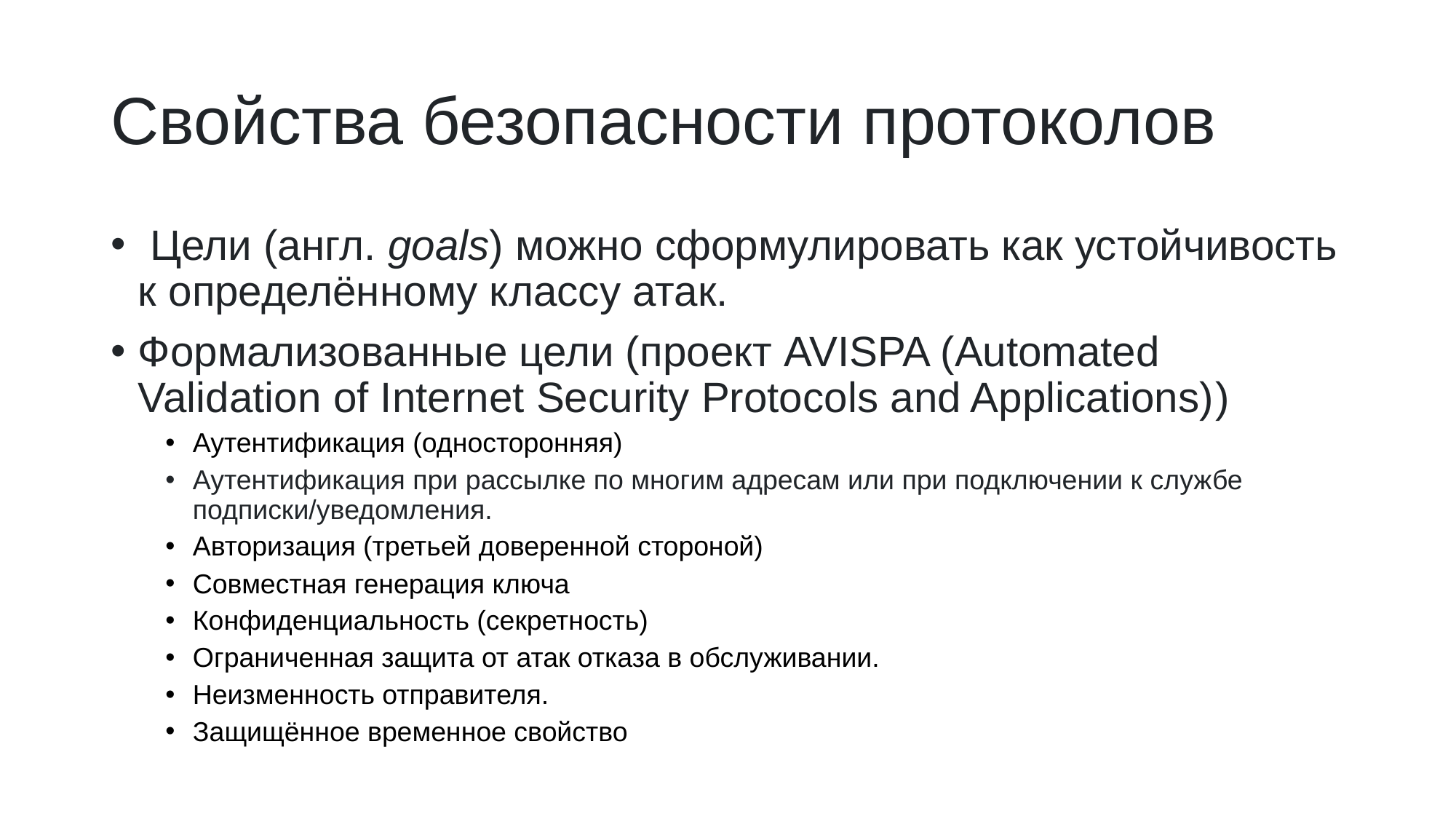

# Свойства безопасности протоколов
 Цели (англ. goals) можно сформулировать как устойчивость к определённому классу атак.
Формализованные цели (проект AVISPA (Automated Validation of Internet Security Protocols and Applications))
Аутентификация (односторонняя)
Аутентификация при рассылке по многим адресам или при подключении к службе подписки/уведомления.
Авторизация (третьей доверенной стороной)
Совместная генерация ключа
Конфиденциальность (секретность)
Ограниченная защита от атак отказа в обслуживании.
Неизменность отправителя.
Защищённое временное свойство